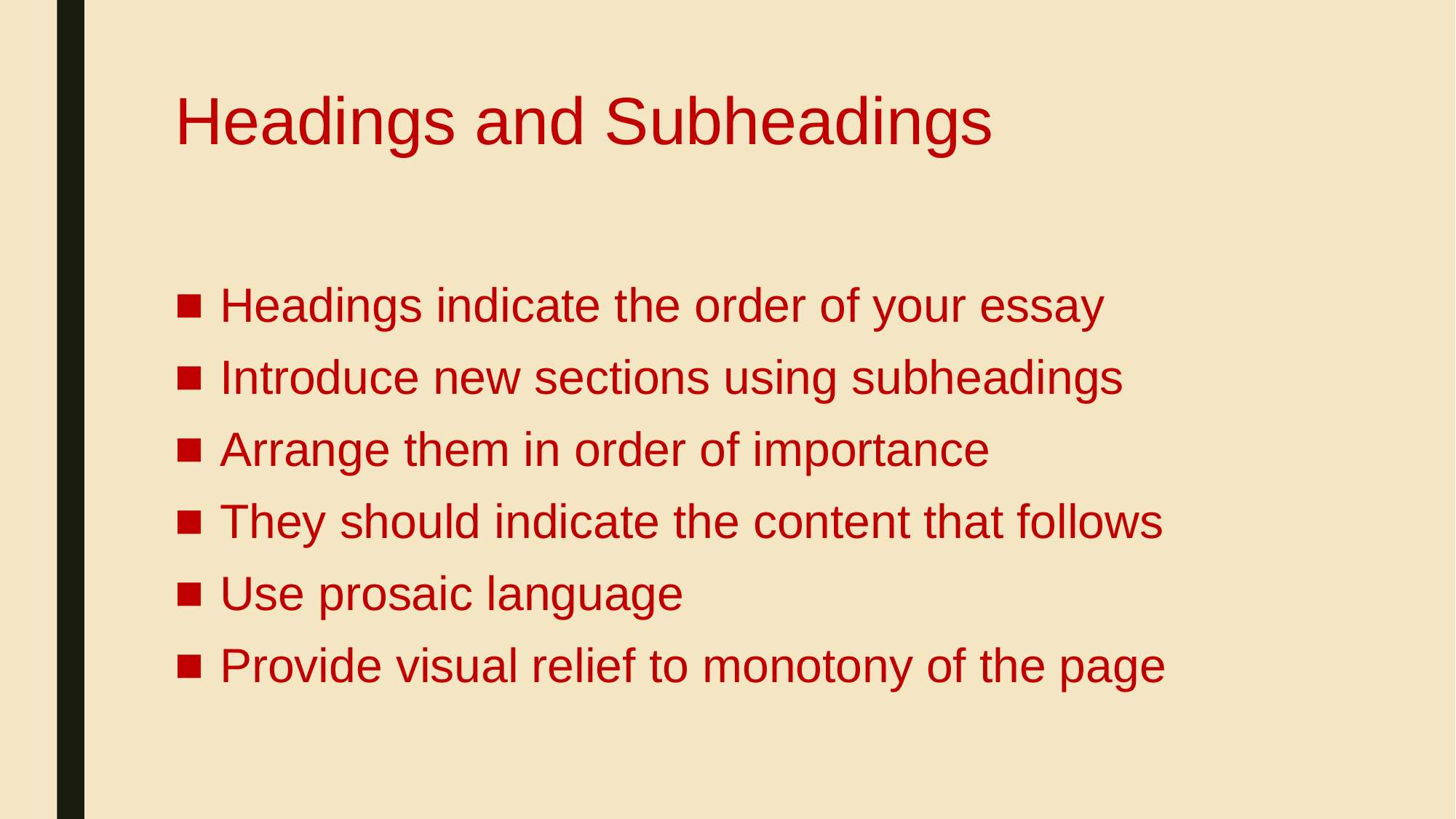

# Headings and Subheadings
Headings indicate the order of your essay
Introduce new sections using subheadings
Arrange them in order of importance
They should indicate the content that follows
Use prosaic language
Provide visual relief to monotony of the page